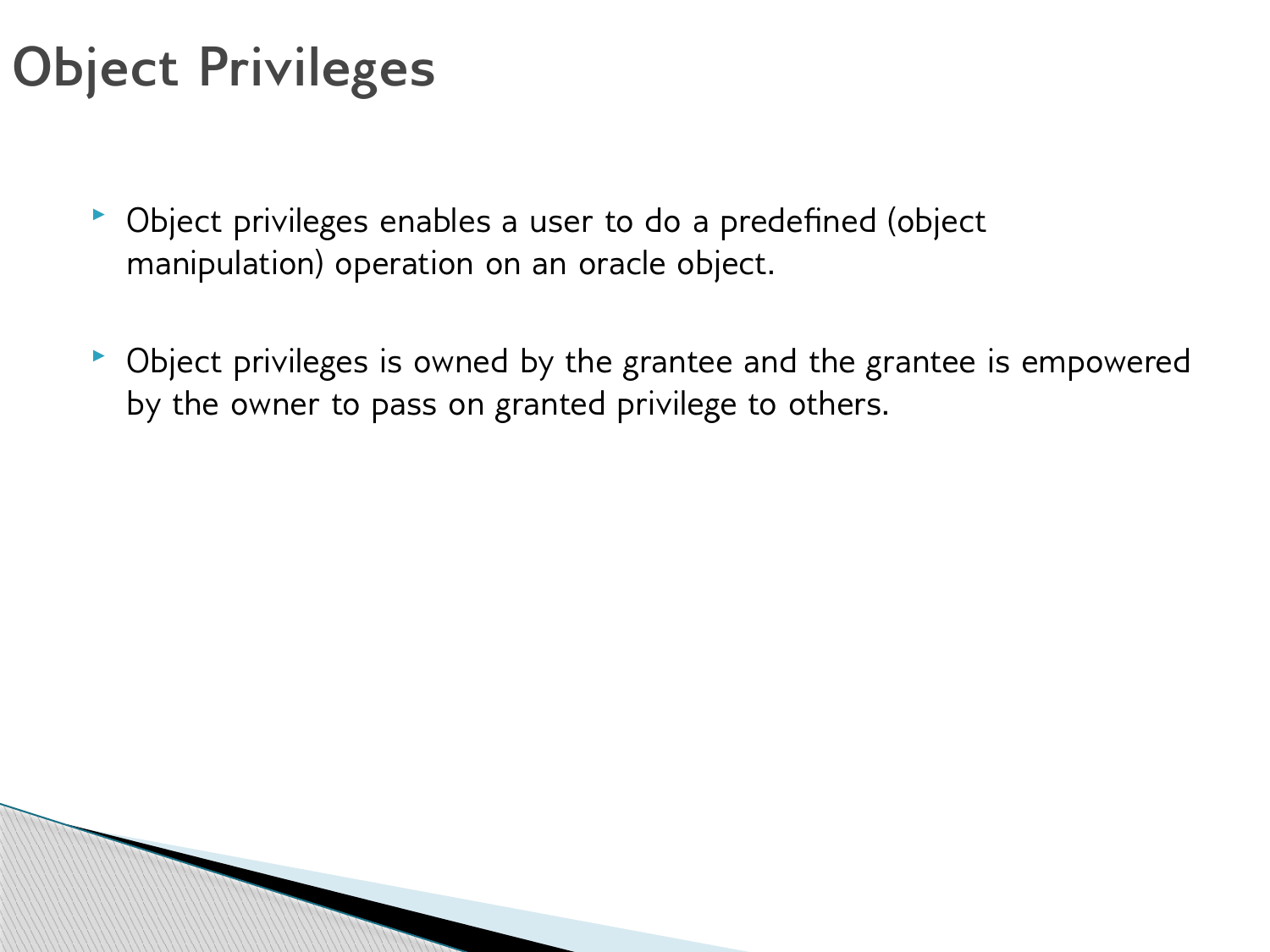

# Object Privileges
Object privileges enables a user to do a predefined (object manipulation) operation on an oracle object.

Object privileges is owned by the grantee and the grantee is empowered by the owner to pass on granted privilege to others.